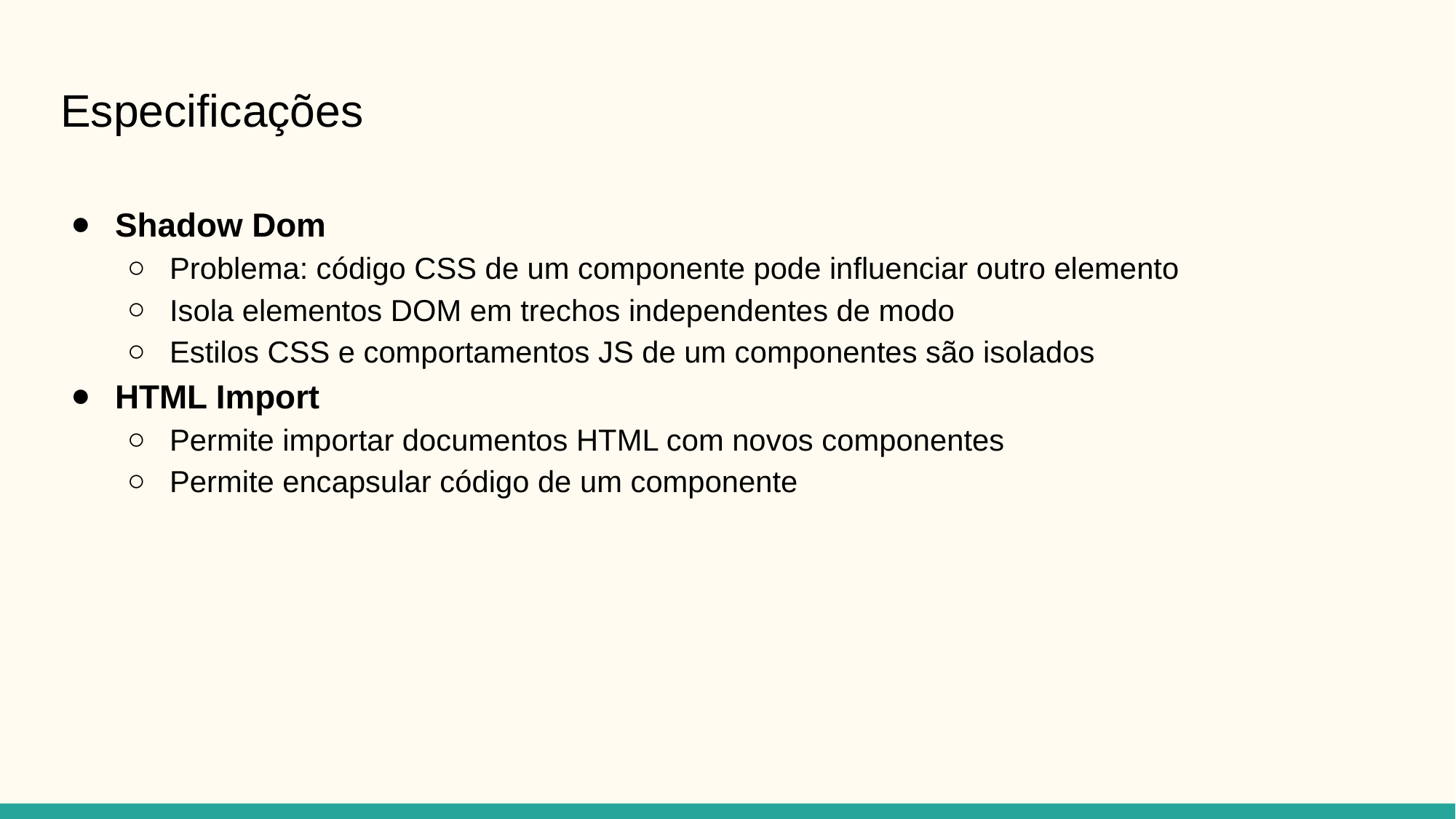

# Especificações
Shadow Dom
Problema: código CSS de um componente pode influenciar outro elemento
Isola elementos DOM em trechos independentes de modo
Estilos CSS e comportamentos JS de um componentes são isolados
HTML Import
Permite importar documentos HTML com novos componentes
Permite encapsular código de um componente